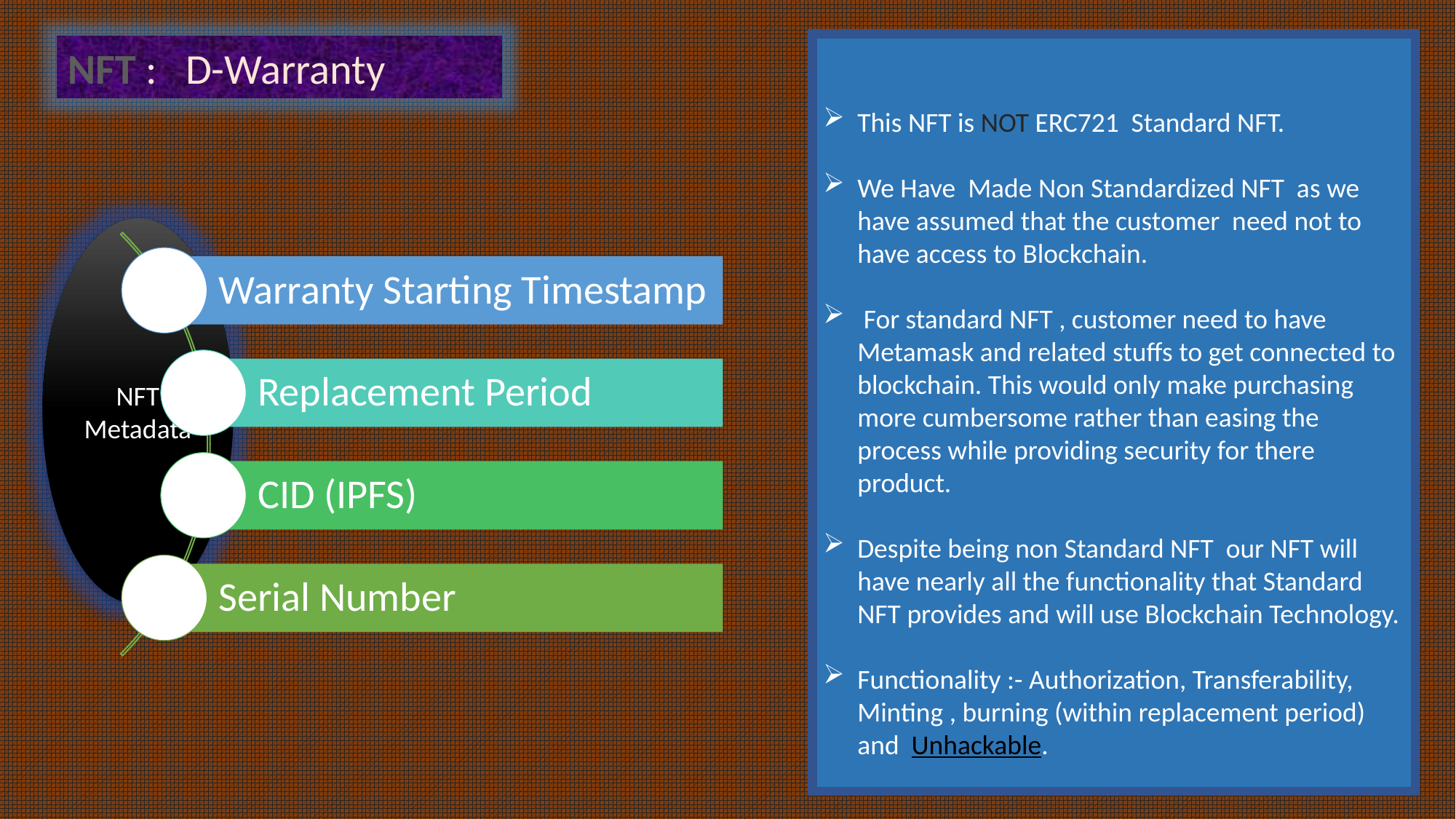

This NFT is NOT ERC721  Standard NFT.

We Have  Made Non Standardized NFT  as we have assumed that the customer  need not to have access to Blockchain.

 For standard NFT , customer need to have Metamask and related stuffs to get connected to blockchain. This would only make purchasing more cumbersome rather than easing the process while providing security for there product.

Despite being non Standard NFT  our NFT will have nearly all the functionality that Standard NFT provides and will use Blockchain Technology.

Functionality :- Authorization, Transferability,  Minting , burning (within replacement period) and  Unhackable.

NFT :   D-Warranty
NFT Metadata
Warranty Starting Timestamp
Replacement Period
CID (IPFS)
Serial Number